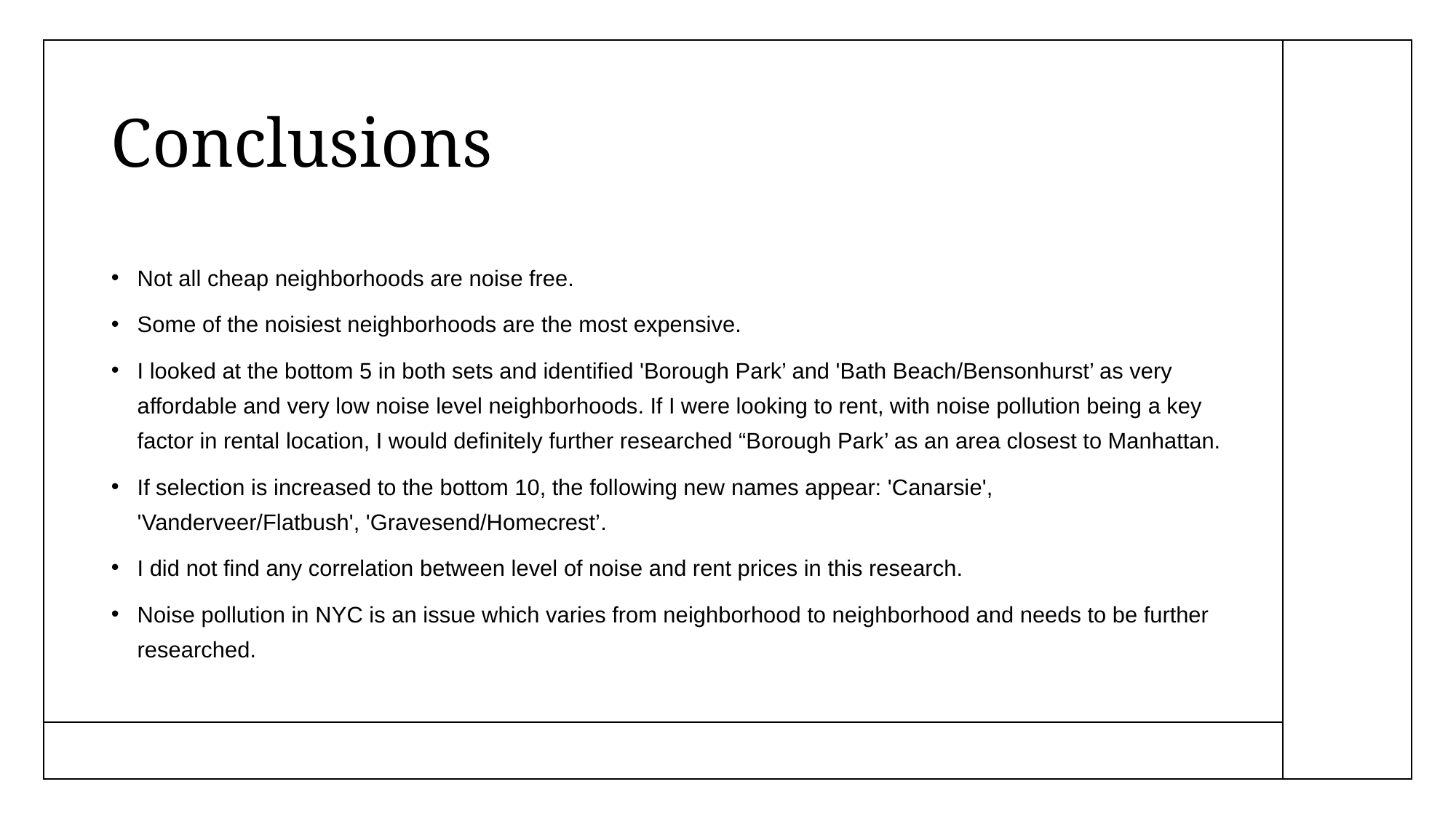

# Conclusions
Not all cheap neighborhoods are noise free.
Some of the noisiest neighborhoods are the most expensive.
I looked at the bottom 5 in both sets and identified 'Borough Park’ and 'Bath Beach/Bensonhurst’ as very affordable and very low noise level neighborhoods. If I were looking to rent, with noise pollution being a key factor in rental location, I would definitely further researched “Borough Park’ as an area closest to Manhattan.
If selection is increased to the bottom 10, the following new names appear: 'Canarsie', 'Vanderveer/Flatbush', 'Gravesend/Homecrest’.
I did not find any correlation between level of noise and rent prices in this research.
Noise pollution in NYC is an issue which varies from neighborhood to neighborhood and needs to be further researched.